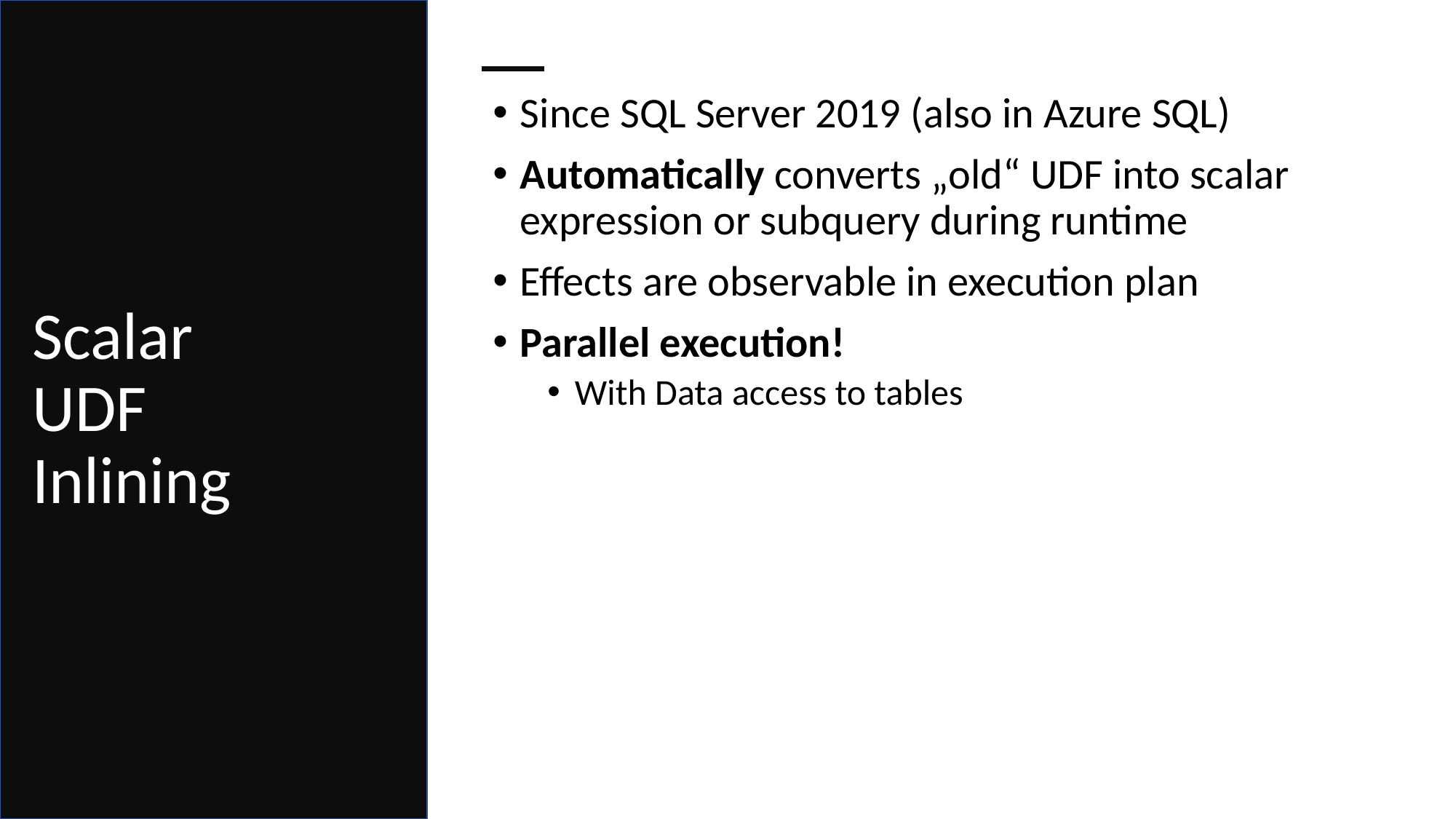

# Scalar UDF Inlining
Since SQL Server 2019 (also in Azure SQL)
Automatically converts „old“ UDF into scalar expression or subquery during runtime
Effects are observable in execution plan
Parallel execution!
With Data access to tables